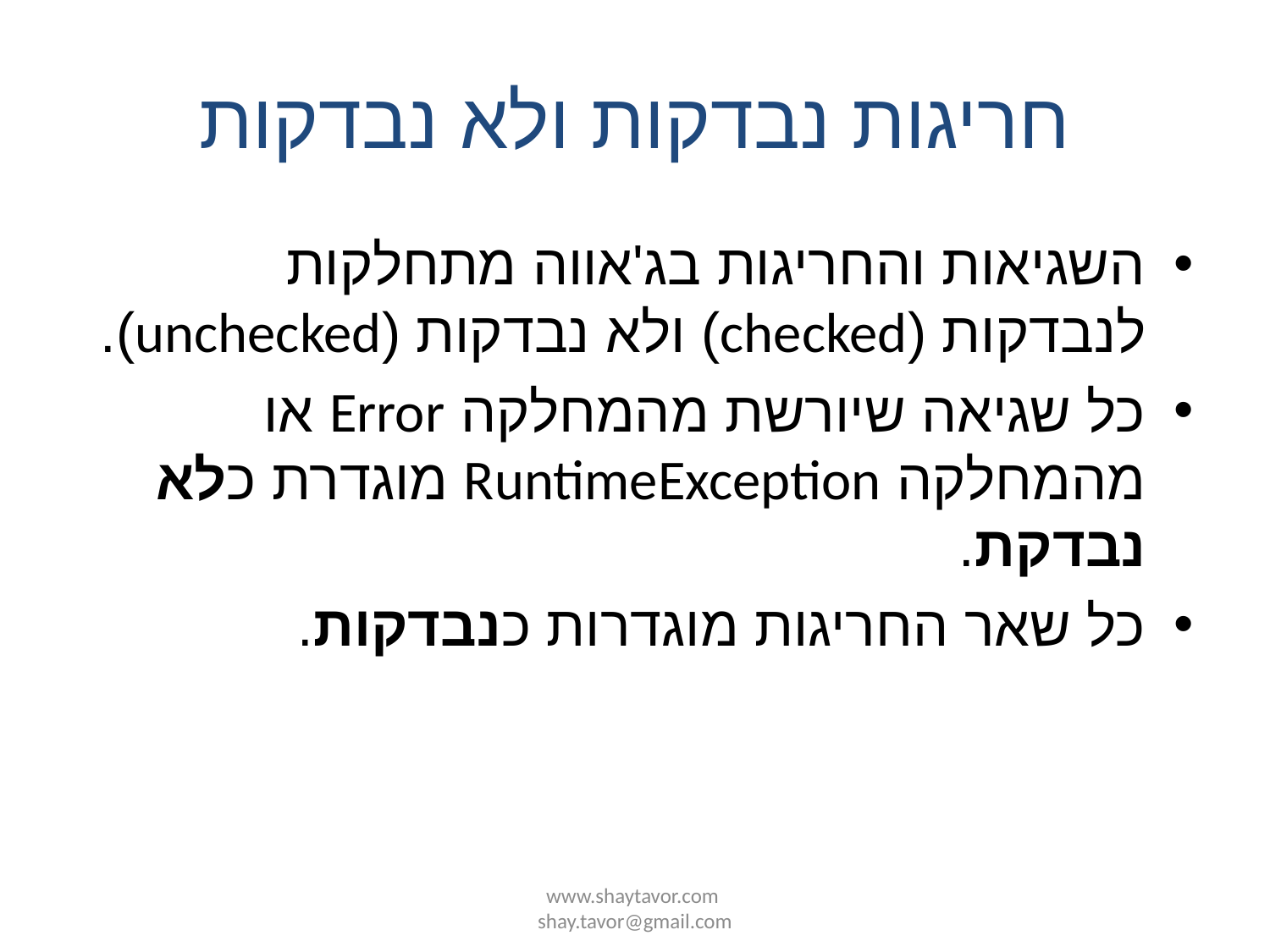

# חריגות נבדקות ולא נבדקות
השגיאות והחריגות בג'אווה מתחלקות לנבדקות (checked) ולא נבדקות (unchecked).
כל שגיאה שיורשת מהמחלקה Error או מהמחלקה RuntimeException מוגדרת כלא נבדקת.
כל שאר החריגות מוגדרות כנבדקות.

www.shaytavor.com  shay.tavor@gmail.com